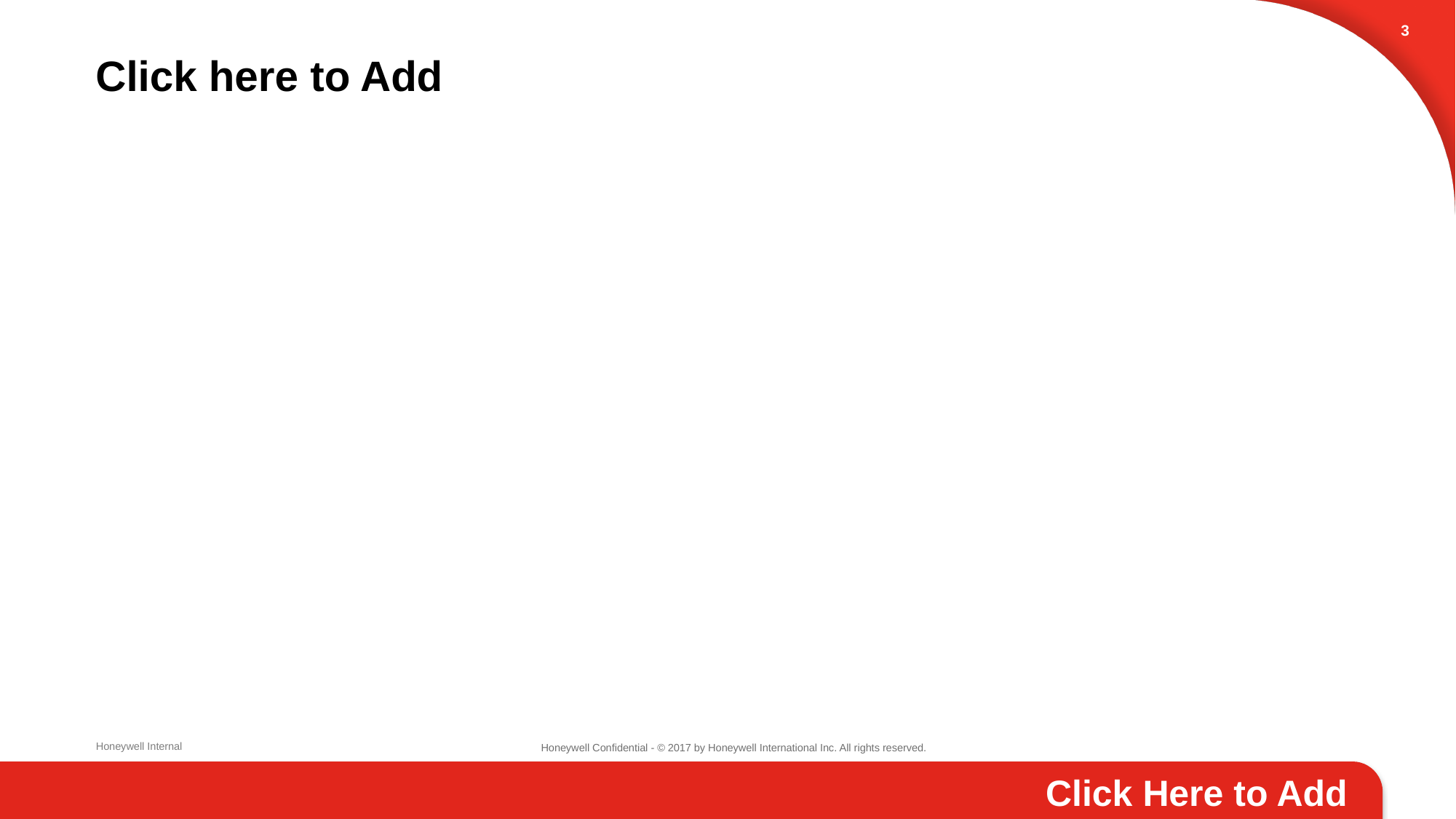

3
# Click here to Add

Honeywell Internal
Click Here to Add